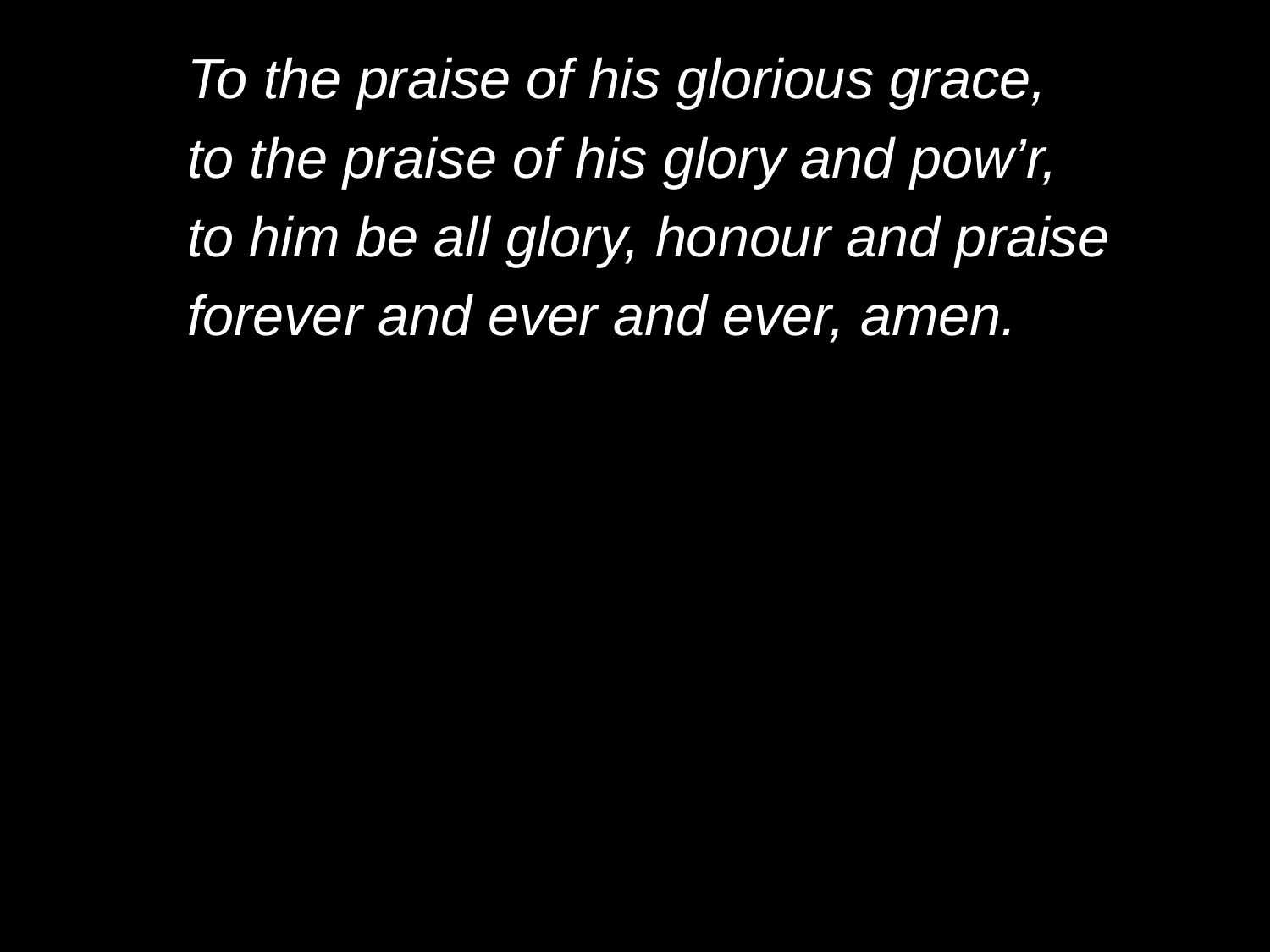

To the praise of his glorious grace,
	to the praise of his glory and pow’r,
	to him be all glory, honour and praise
	forever and ever and ever, amen.